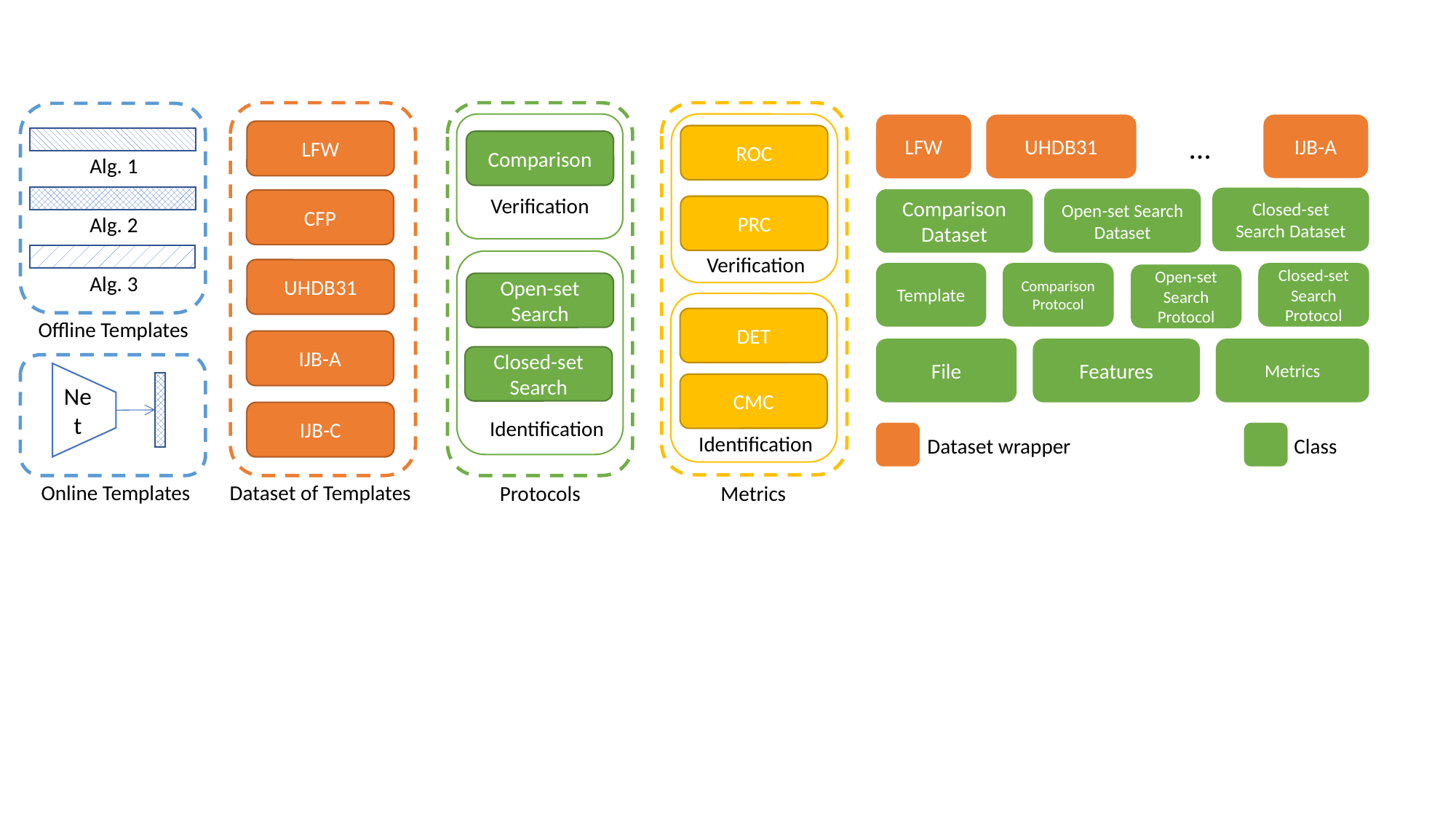

LFW
CFP
UHDB31
IJB-A
IJB-C
Dataset of Templates

Comparison
Verification

Open-set Search
Closed-set Search
Identification
Protocols

ROC
PRC
Verification

DET
CMC
Identification
Metrics

Alg. 1

Alg. 2

Alg. 3
Offline Templates

Net

Online Templates
LFW
UHDB31
IJB-A
…
Closed-set Search Dataset
Open-set Search Dataset
Comparison Dataset
Template
Comparison Protocol
Closed-set Search Protocol
Open-set Search Protocol
File
Features
Metrics

Dataset wrapper
Class